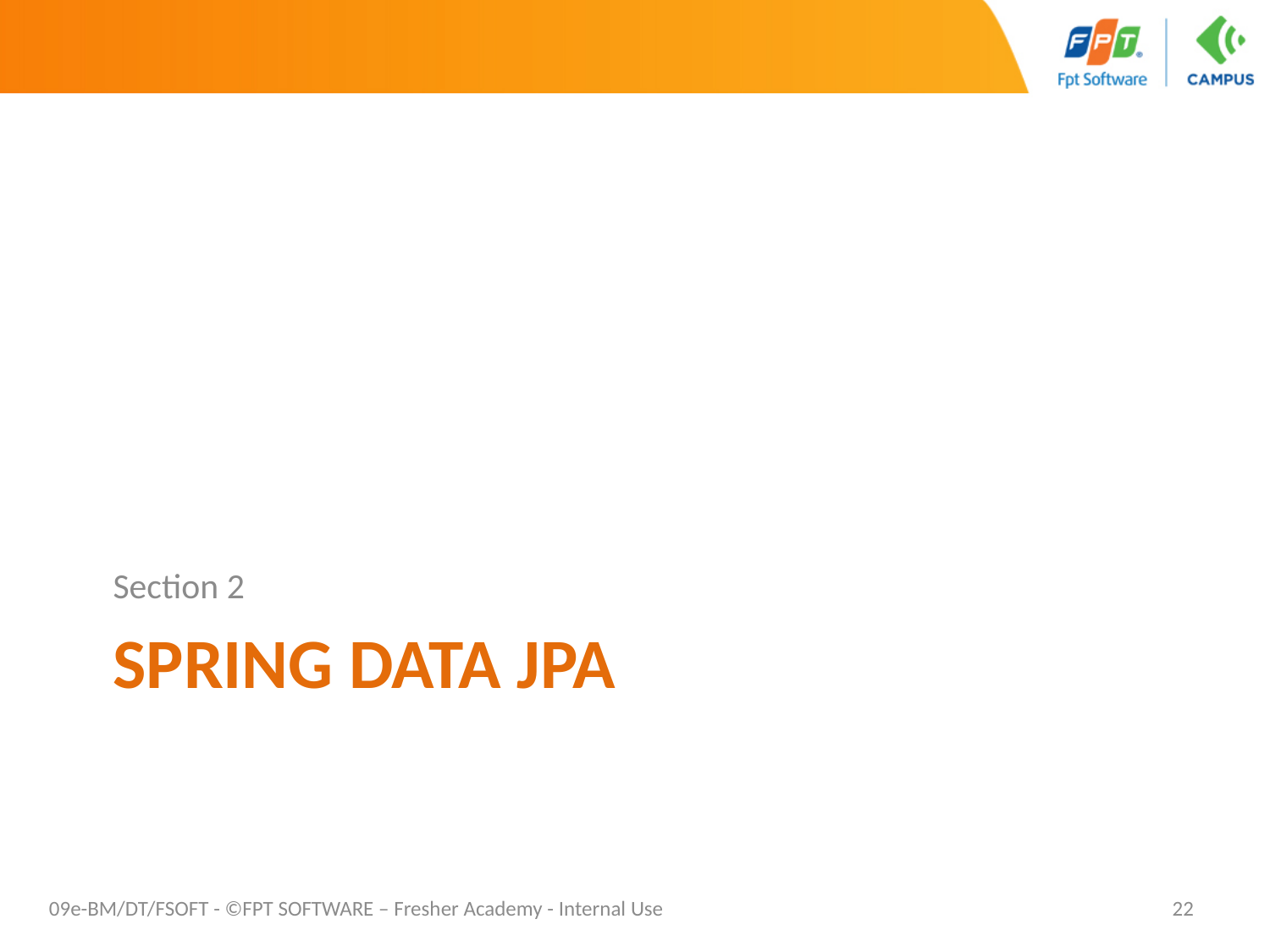

Section 2
# Spring Data jpa
09e-BM/DT/FSOFT - ©FPT SOFTWARE – Fresher Academy - Internal Use
22